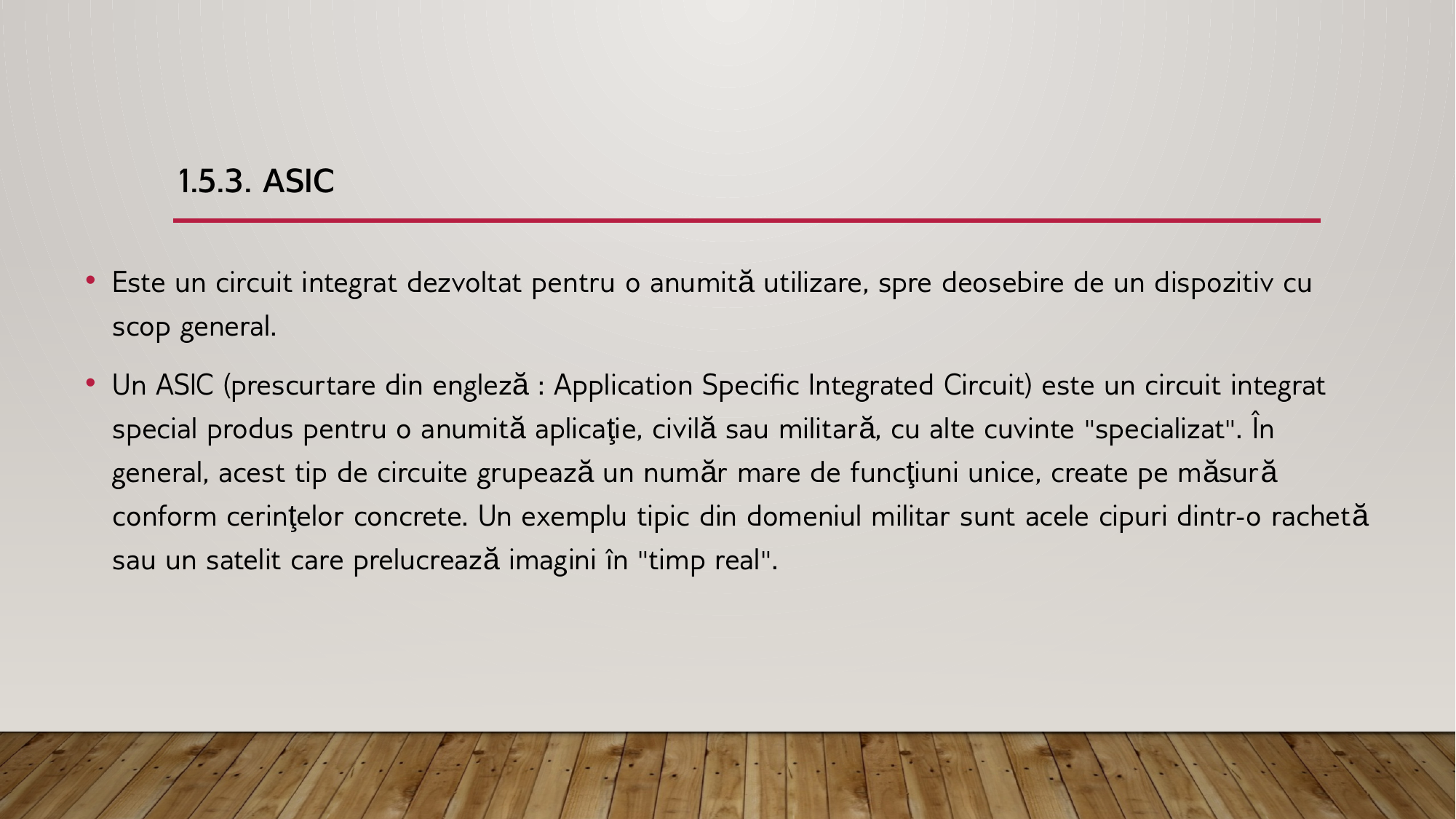

# 1.5.3. ASIC
Este un circuit integrat dezvoltat pentru o anumită utilizare, spre deosebire de un dispozitiv cu scop general.
Un ASIC (prescurtare din engleză : Application Specific Integrated Circuit) este un circuit integrat special produs pentru o anumită aplicaţie, civilă sau militară, cu alte cuvinte "specializat". În general, acest tip de circuite grupează un număr mare de funcţiuni unice, create pe măsură conform cerinţelor concrete. Un exemplu tipic din domeniul militar sunt acele cipuri dintr-o rachetă sau un satelit care prelucrează imagini în "timp real".